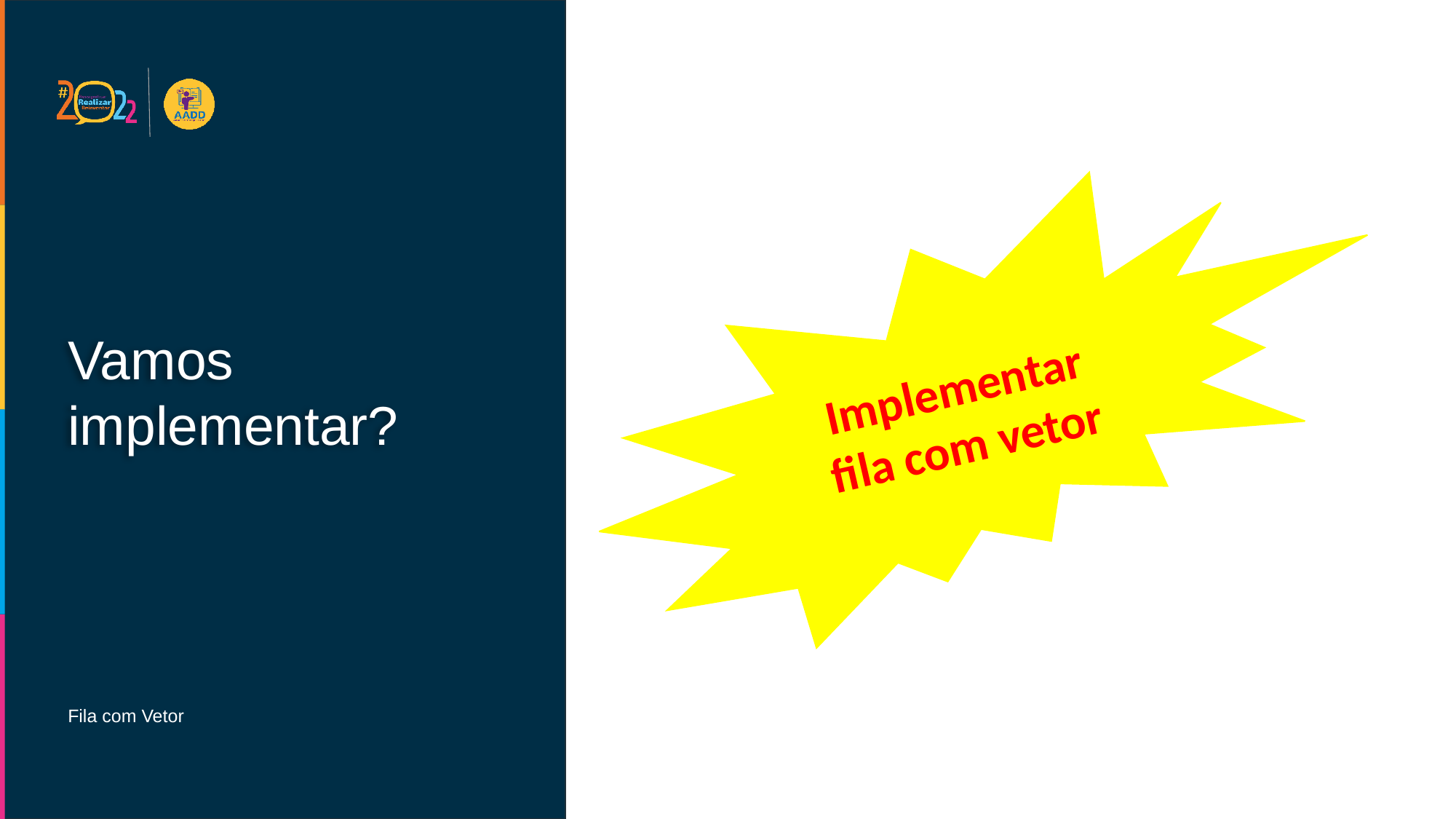

Implementar fila com vetor
# Vamos implementar?
Fila com Vetor